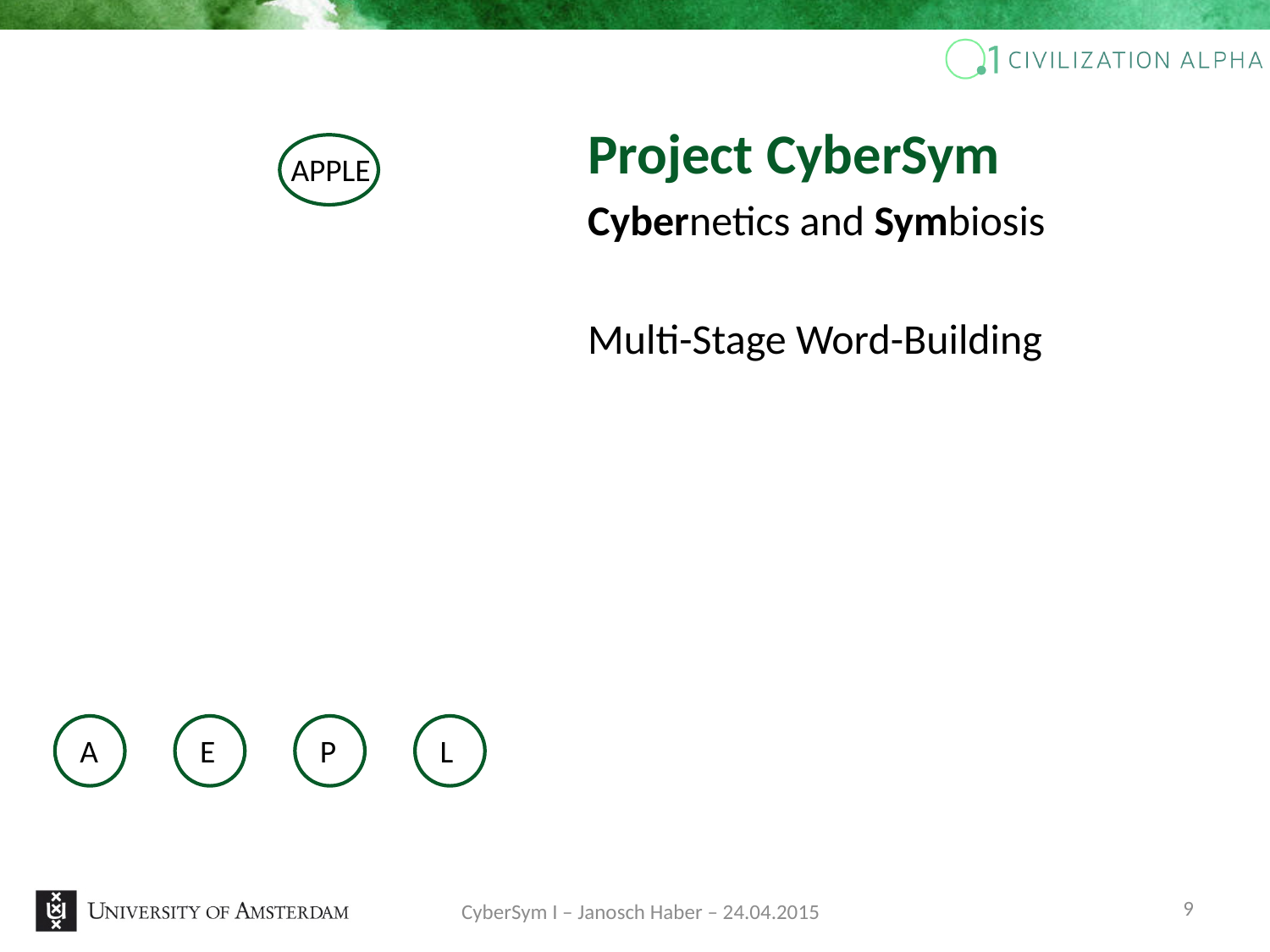

Project CyberSym
Cybernetics and Symbiosis

Multi-Stage Word-Building

APPLE

A
E
P
L
9